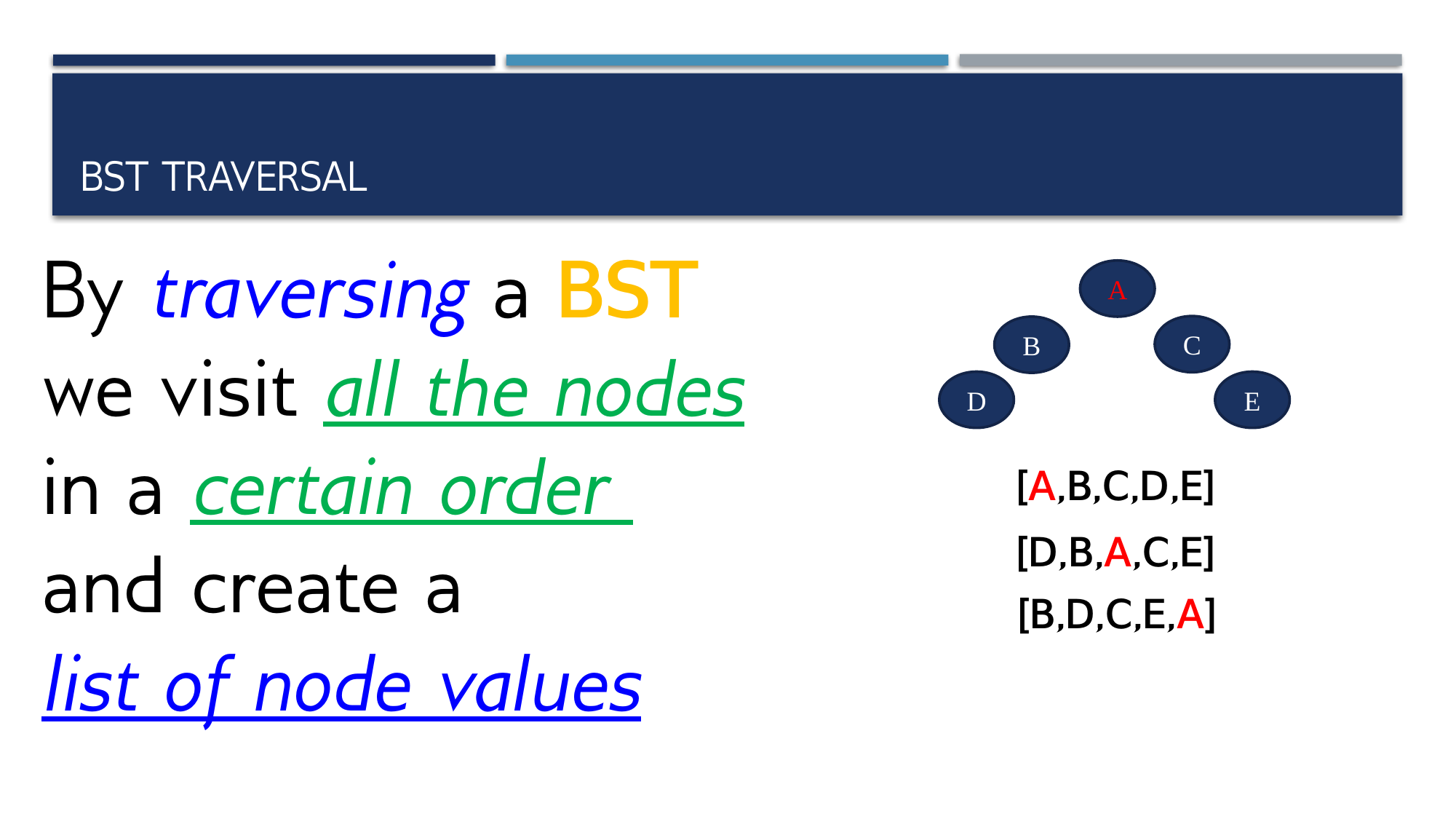

# BST traversal
By traversing a BST
we visit all the nodes
in a certain order
and create a
list of node values
A
C
B
D
E
[A,B,C,D,E]
[D,B,A,C,E]
[B,D,C,E,A]